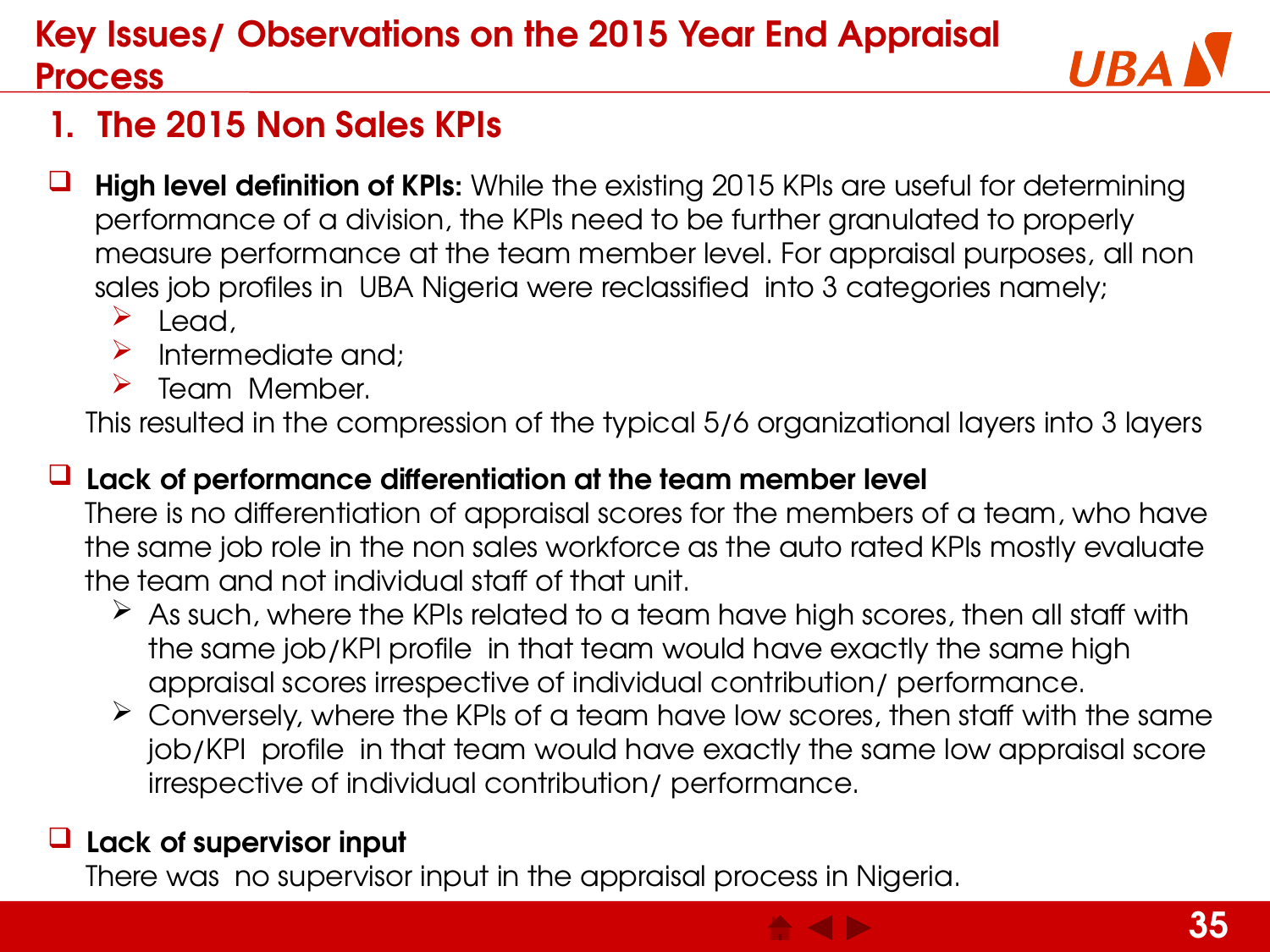

# Key Issues/ Observations on the 2015 Year End Appraisal Process
The 2015 Non Sales KPIs

High level definition of KPIs: While the existing 2015 KPIs are useful for determining performance of a division, the KPIs need to be further granulated to properly measure performance at the team member level. For appraisal purposes, all non sales job profiles in  UBA Nigeria were reclassified  into 3 categories namely;
Lead,
Intermediate and;
Team  Member.
This resulted in the compression of the typical 5/6 organizational layers into 3 layers

Lack of performance differentiation at the team member level
	There is no differentiation of appraisal scores for the members of a team, who have the same job role in the non sales workforce as the auto rated KPIs mostly evaluate the team and not individual staff of that unit.
As such, where the KPIs related to a team have high scores, then all staff with the same job/KPI profile  in that team would have exactly the same high appraisal scores irrespective of individual contribution/ performance.
Conversely, where the KPIs of a team have low scores, then staff with the same job/KPI  profile  in that team would have exactly the same low appraisal score irrespective of individual contribution/ performance.

Lack of supervisor input
There was  no supervisor input in the appraisal process in Nigeria.